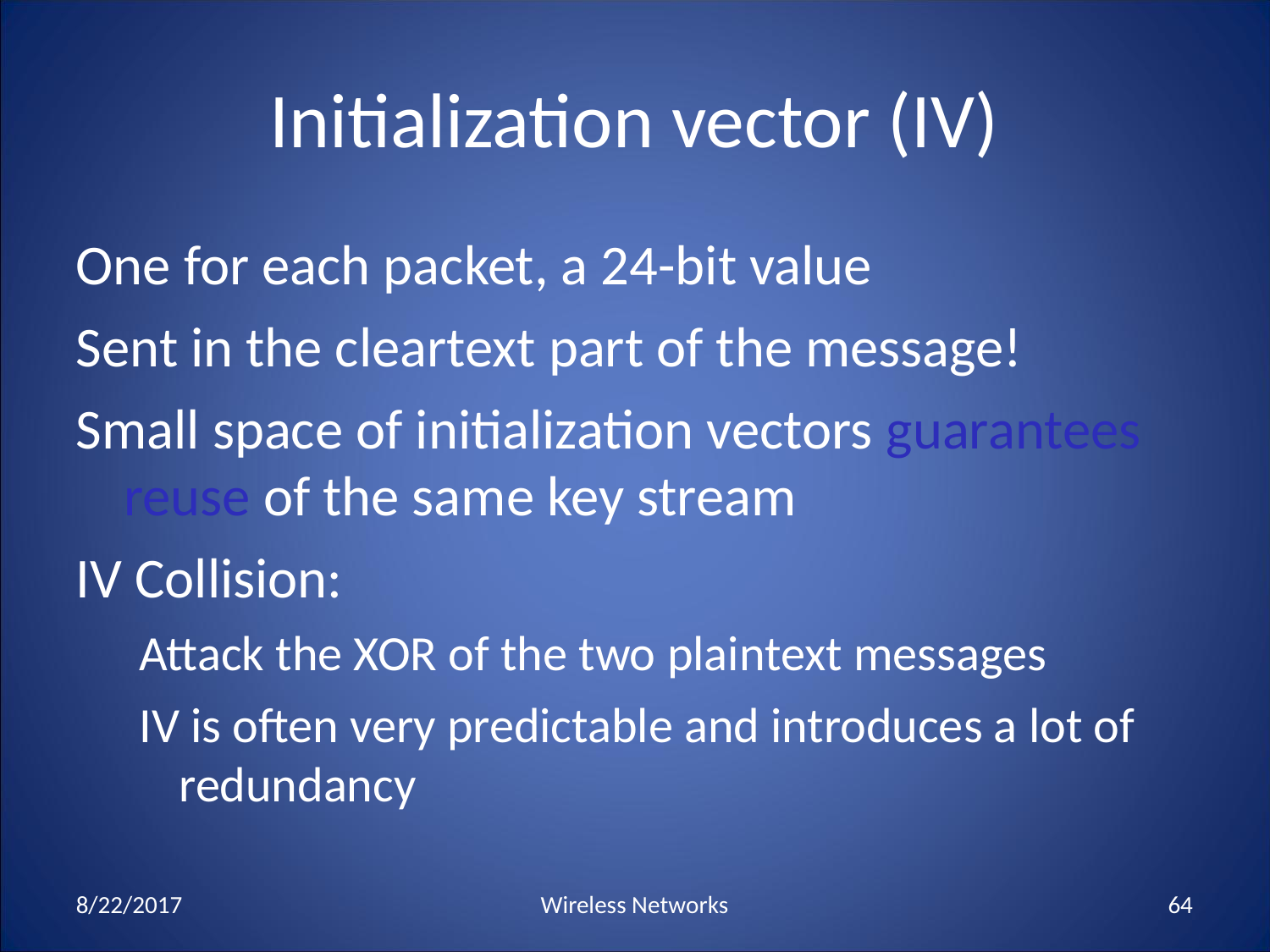

# Initialization vector (IV)
One for each packet, a 24-bit value
Sent in the cleartext part of the message!
Small space of initialization vectors guarantees reuse of the same key stream
IV Collision:
Attack the XOR of the two plaintext messages
IV is often very predictable and introduces a lot of redundancy
8/22/2017
Wireless Networks
64